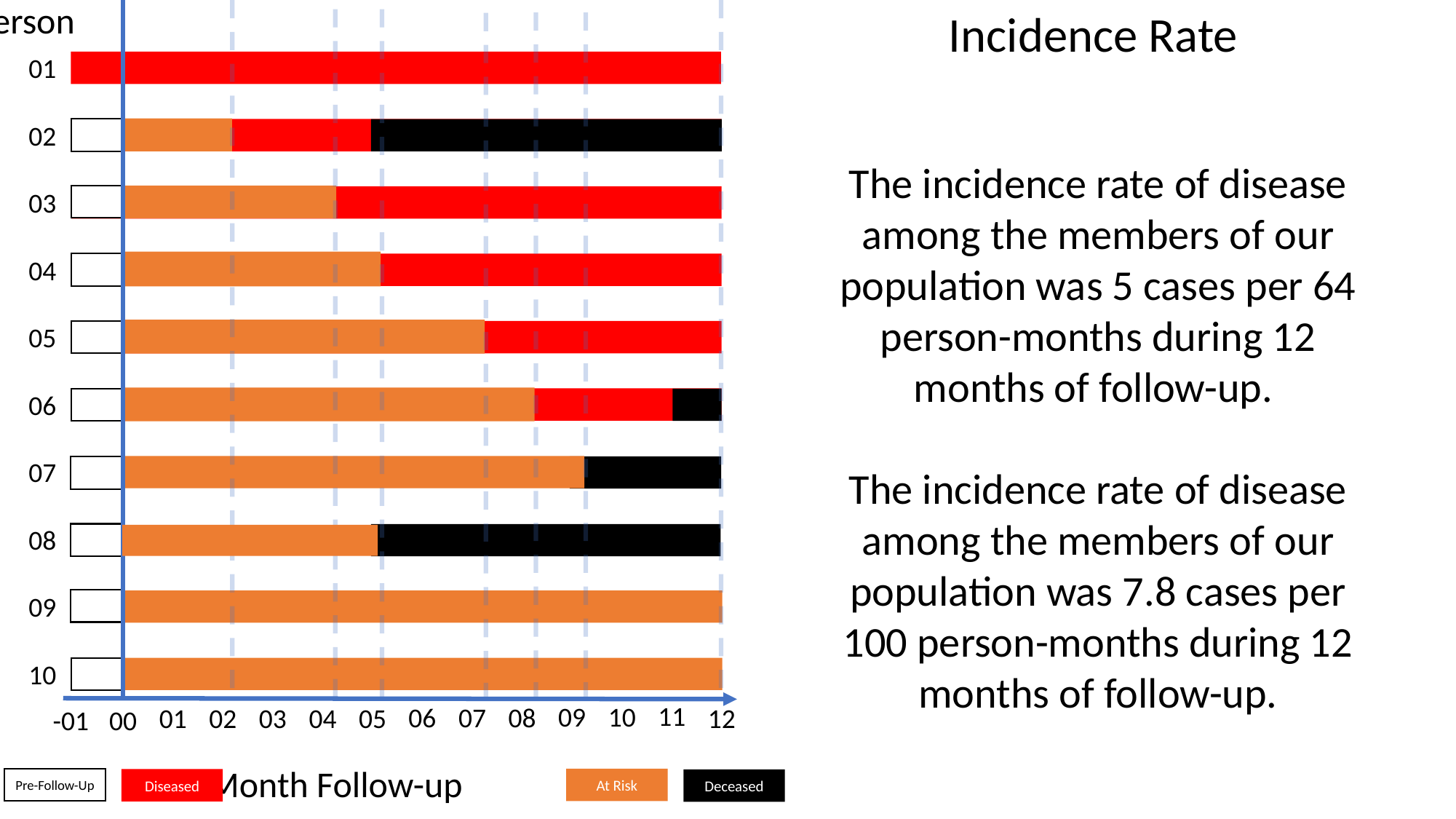

Person
Incidence Rate
01

02

The incidence rate of disease among the members of our population was 5 cases per 64 person-months during 12 months of follow-up.

The incidence rate of disease among the members of our population was 7.8 cases per 100 person-months during 12 months of follow-up.
03

04

05

06

07

08

09

10

11
10
09
08
07
06
05
12
01
02
03
04
-01
00
Month Follow-up
Pre-Follow-Up
At Risk
Diseased
Deceased